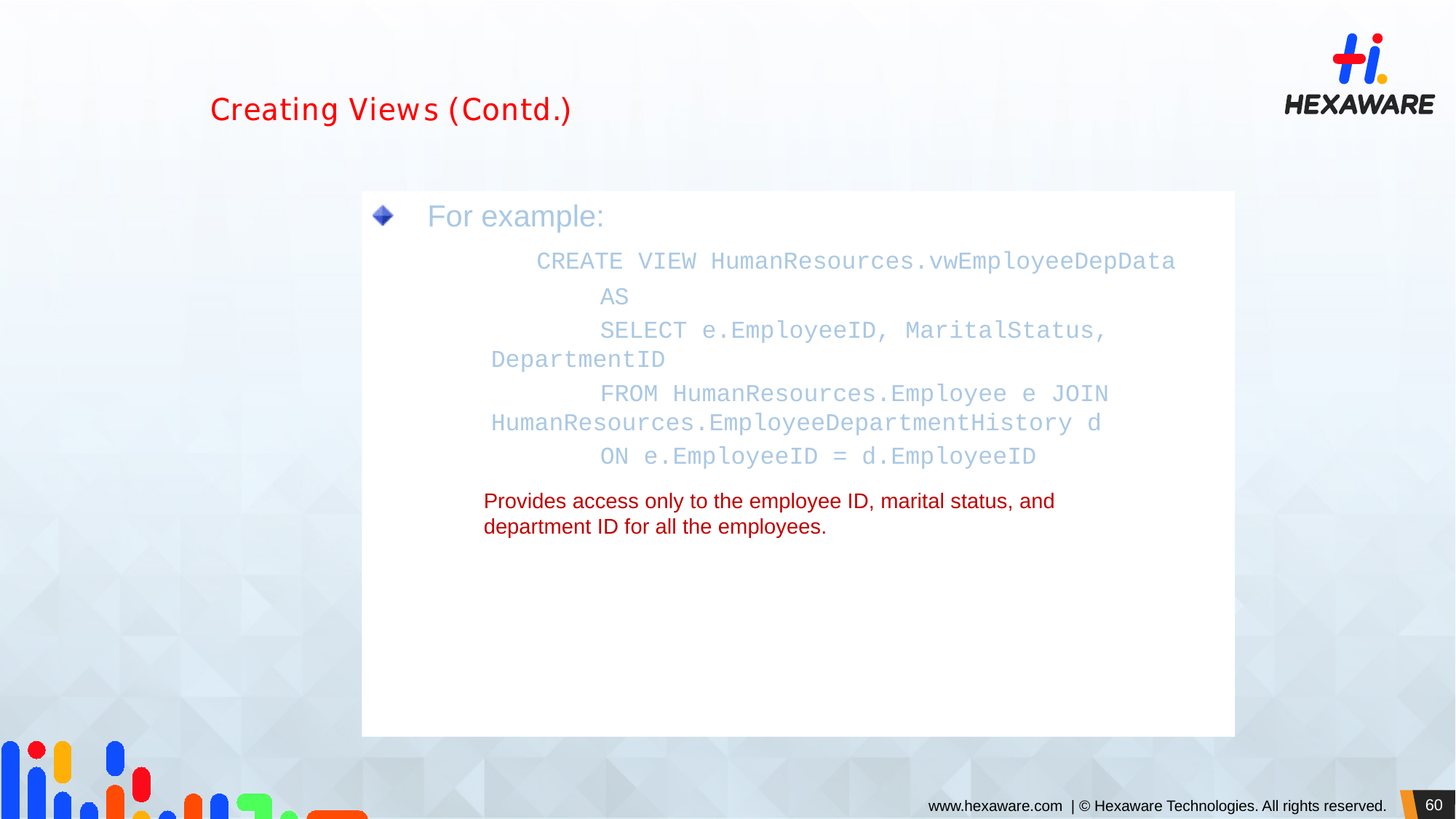

Creating Views (Contd.)
For example:
		CREATE VIEW HumanResources.vwEmployeeDepData
		AS
		SELECT e.EmployeeID, MaritalStatus, DepartmentID
		FROM HumanResources.Employee e JOIN 	HumanResources.EmployeeDepartmentHistory d
		ON e.EmployeeID = d.EmployeeID

Provides access only to the employee ID, marital status, and department ID for all the employees.